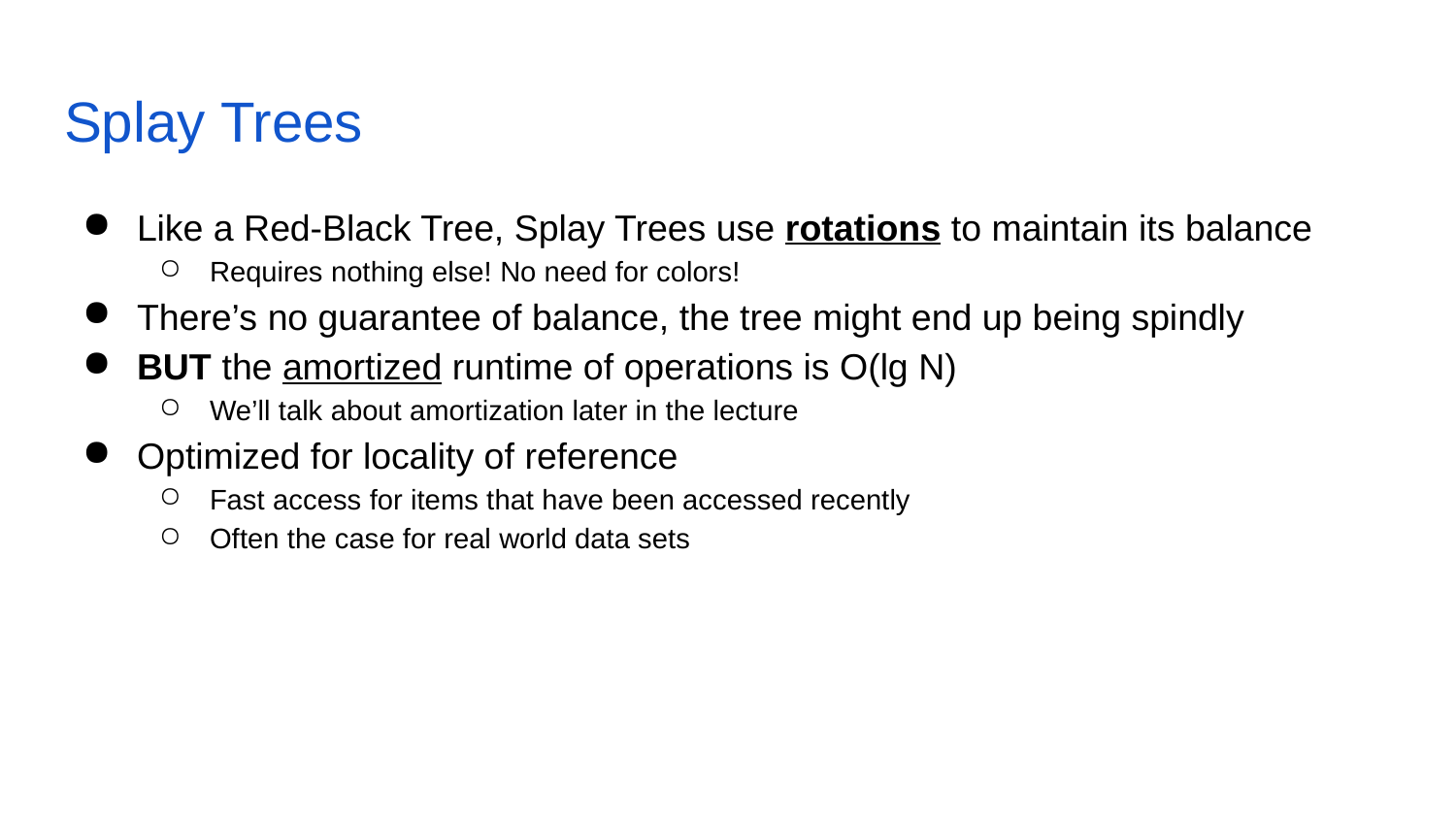

# Splay Trees
Like a Red-Black Tree, Splay Trees use rotations to maintain its balance
Requires nothing else! No need for colors!
There’s no guarantee of balance, the tree might end up being spindly
BUT the amortized runtime of operations is O(lg N)
We’ll talk about amortization later in the lecture
Optimized for locality of reference
Fast access for items that have been accessed recently
Often the case for real world data sets